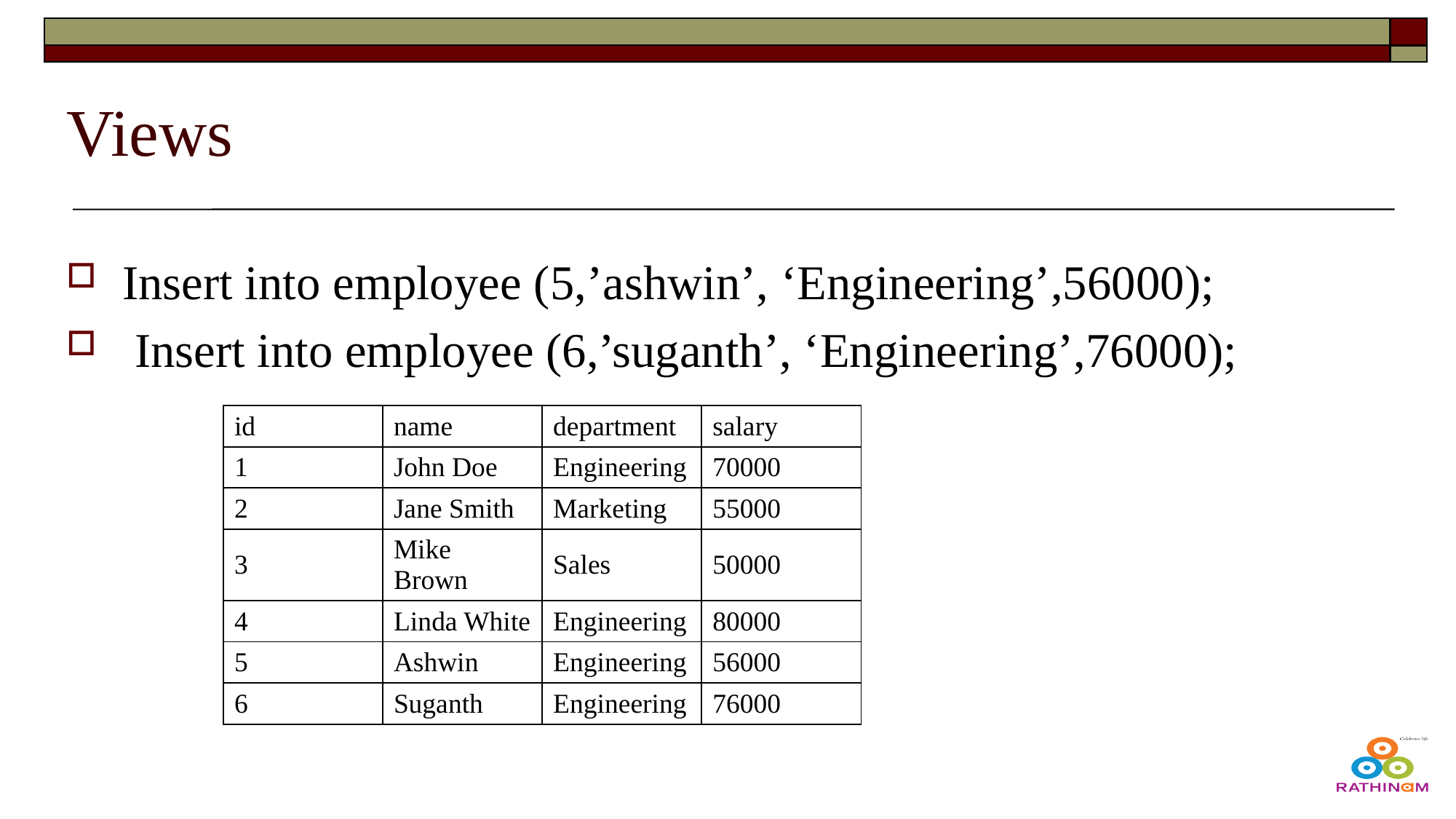

# Views
Insert into employee (5,’ashwin’, ‘Engineering’,56000);
 Insert into employee (6,’suganth’, ‘Engineering’,76000);

| id | name | department | salary |
| --- | --- | --- | --- |
| 1 | John Doe | Engineering | 70000 |
| 2 | Jane Smith | Marketing | 55000 |
| 3 | Mike Brown | Sales | 50000 |
| 4 | Linda White | Engineering | 80000 |
| 5 | Ashwin | Engineering | 56000 |
| 6 | Suganth | Engineering | 76000 |